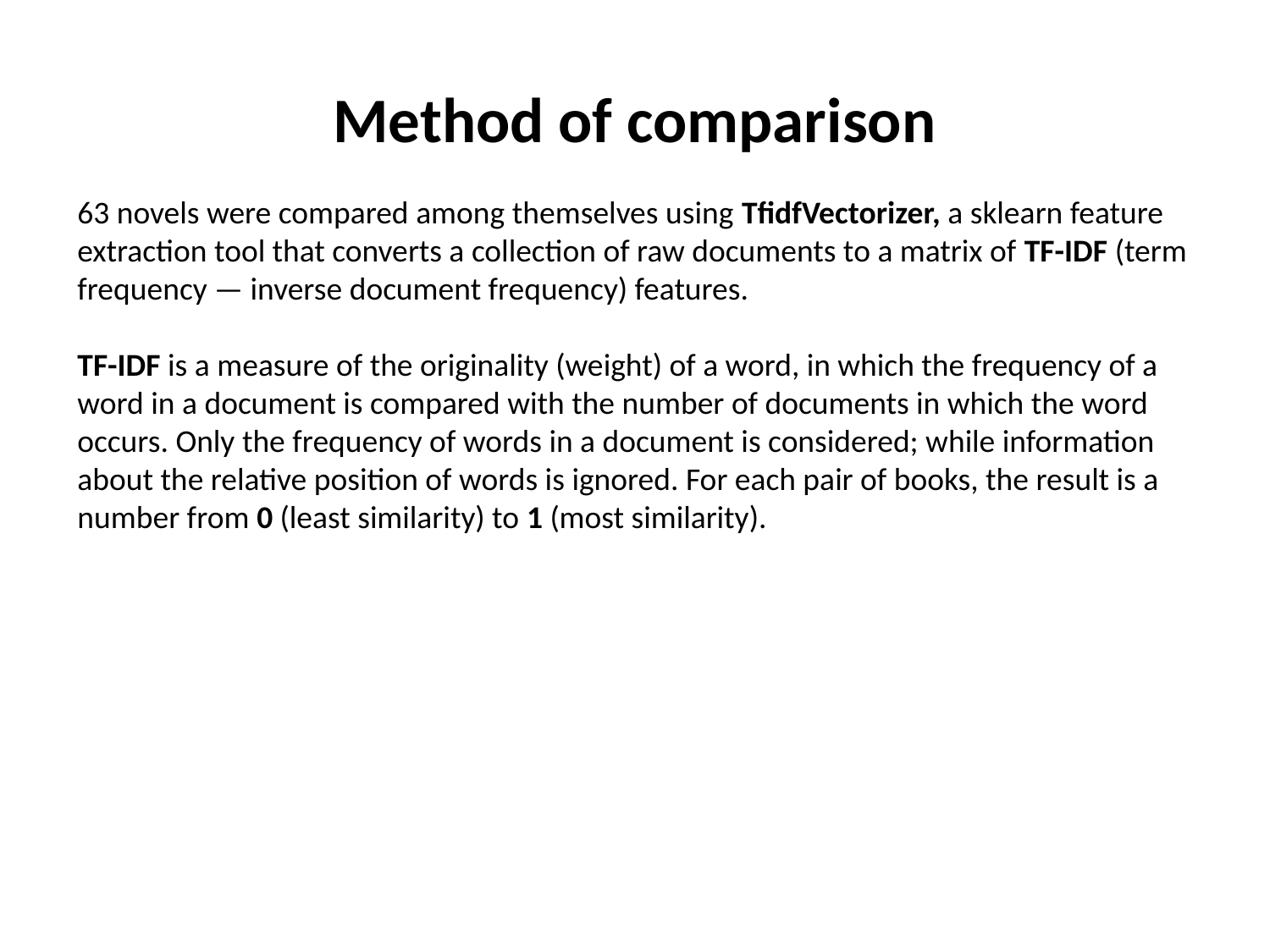

# Method of comparison
63 novels were compared among themselves using TfidfVectorizer, a sklearn feature extraction tool that converts a collection of raw documents to a matrix of TF-IDF (term frequency — inverse document frequency) features.

TF-IDF is a measure of the originality (weight) of a word, in which the frequency of a word in a document is compared with the number of documents in which the word occurs. Only the frequency of words in a document is considered; while information about the relative position of words is ignored. For each pair of books, the result is a number from 0 (least similarity) to 1 (most similarity).